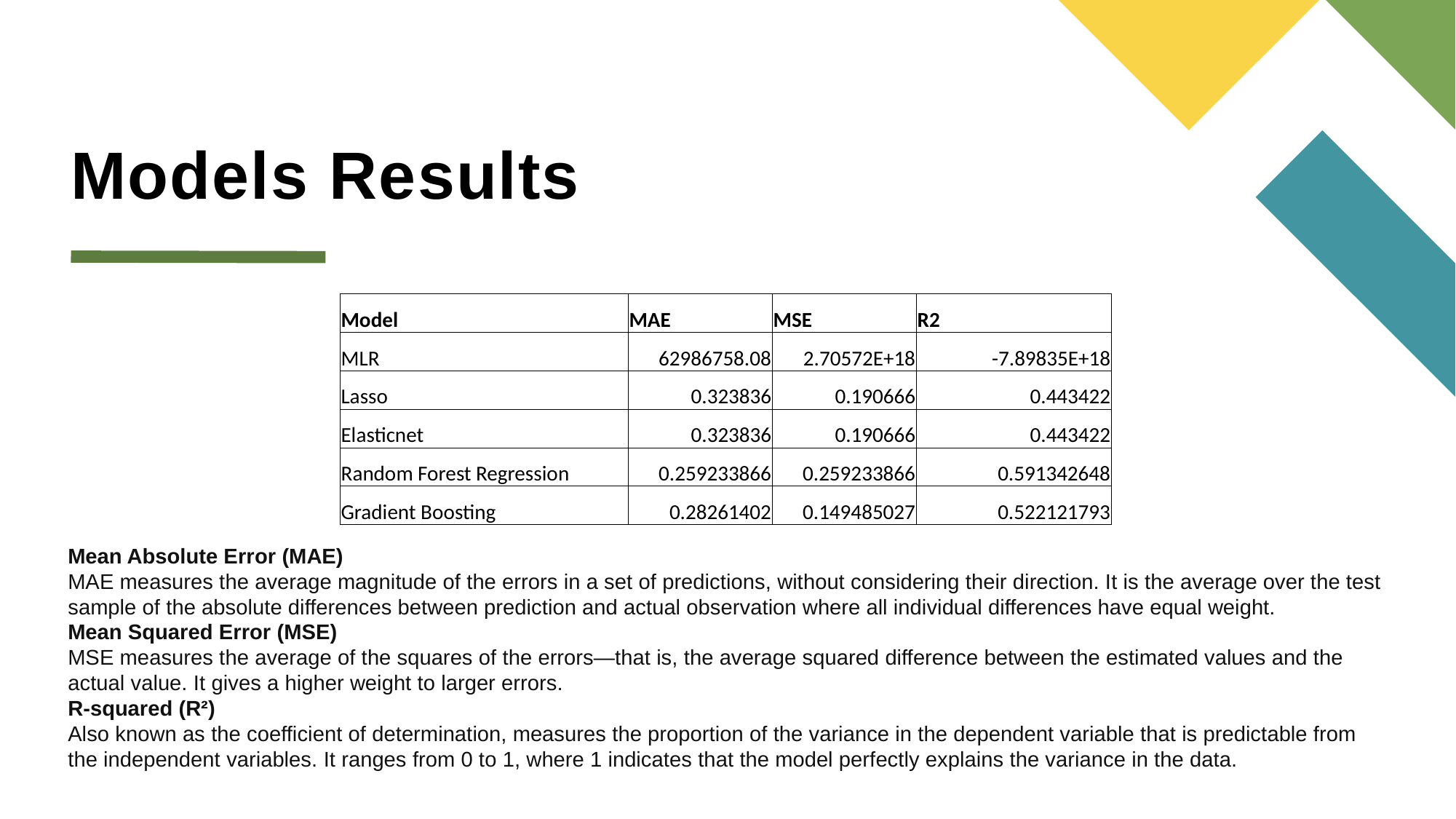

# Models Results
| Model | MAE | MSE | R2 |
| --- | --- | --- | --- |
| MLR | 62986758.08 | 2.70572E+18 | -7.89835E+18 |
| Lasso | 0.323836 | 0.190666 | 0.443422 |
| Elasticnet | 0.323836 | 0.190666 | 0.443422 |
| Random Forest Regression | 0.259233866 | 0.259233866 | 0.591342648 |
| Gradient Boosting | 0.28261402 | 0.149485027 | 0.522121793 |
Mean Absolute Error (MAE)
MAE measures the average magnitude of the errors in a set of predictions, without considering their direction. It is the average over the test sample of the absolute differences between prediction and actual observation where all individual differences have equal weight.
Mean Squared Error (MSE)
MSE measures the average of the squares of the errors—that is, the average squared difference between the estimated values and the actual value. It gives a higher weight to larger errors.
R-squared (R²)
Also known as the coefficient of determination, measures the proportion of the variance in the dependent variable that is predictable from the independent variables. It ranges from 0 to 1, where 1 indicates that the model perfectly explains the variance in the data.